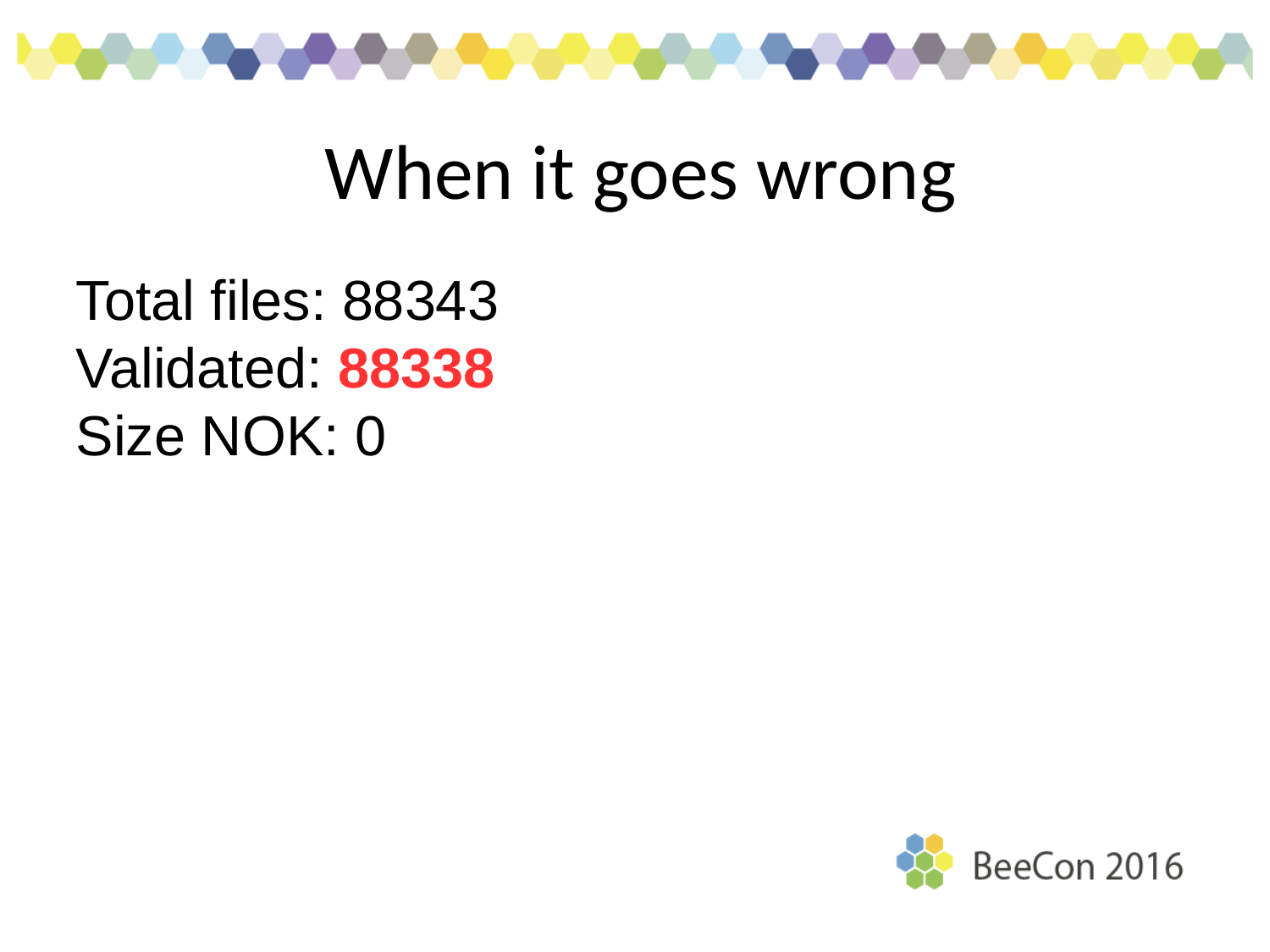

When it goes wrong
Total files: 88343
Validated: 88338
Size NOK: 0